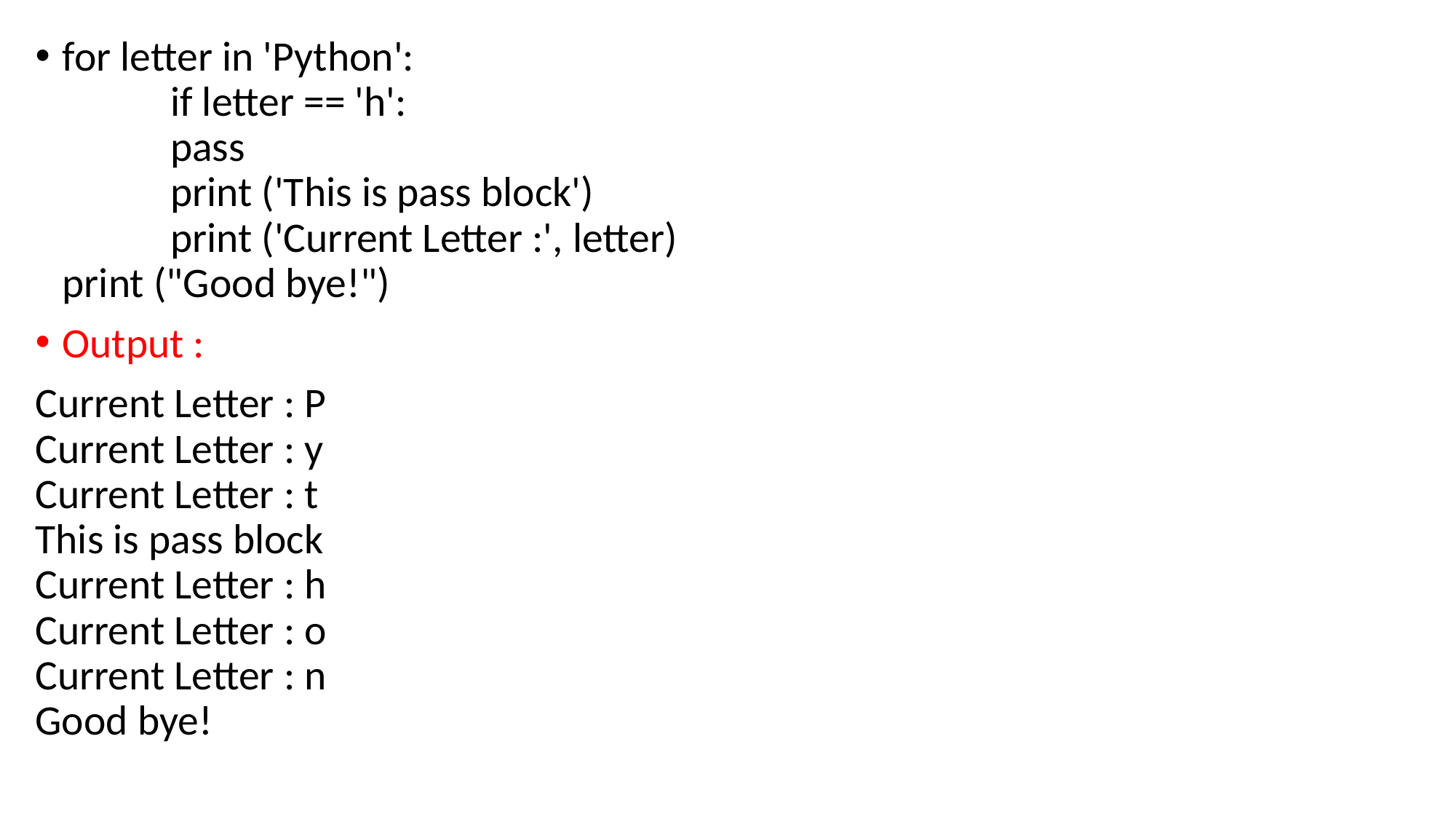

for letter in 'Python':
	if letter == 'h':
		pass
		print ('This is pass block')
	print ('Current Letter :', letter)
print ("Good bye!")
Output :
Current Letter : P
Current Letter : y
Current Letter : t
This is pass block
Current Letter : h
Current Letter : o
Current Letter : n
Good bye!